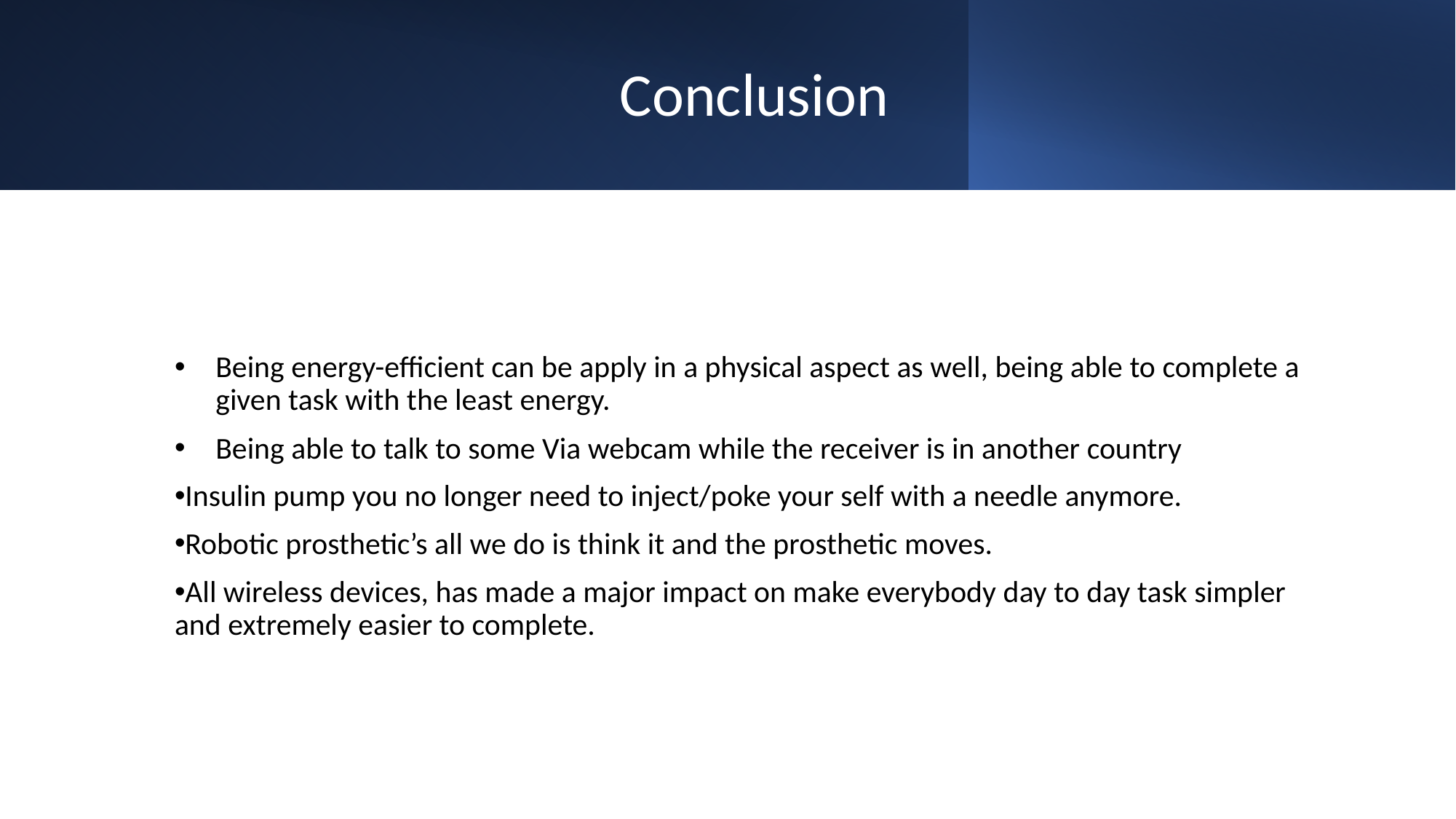

# Conclusion
Being energy-efficient can be apply in a physical aspect as well, being able to complete a given task with the least energy.
Being able to talk to some Via webcam while the receiver is in another country
Insulin pump you no longer need to inject/poke your self with a needle anymore.
Robotic prosthetic’s all we do is think it and the prosthetic moves.
All wireless devices, has made a major impact on make everybody day to day task simpler and extremely easier to complete.